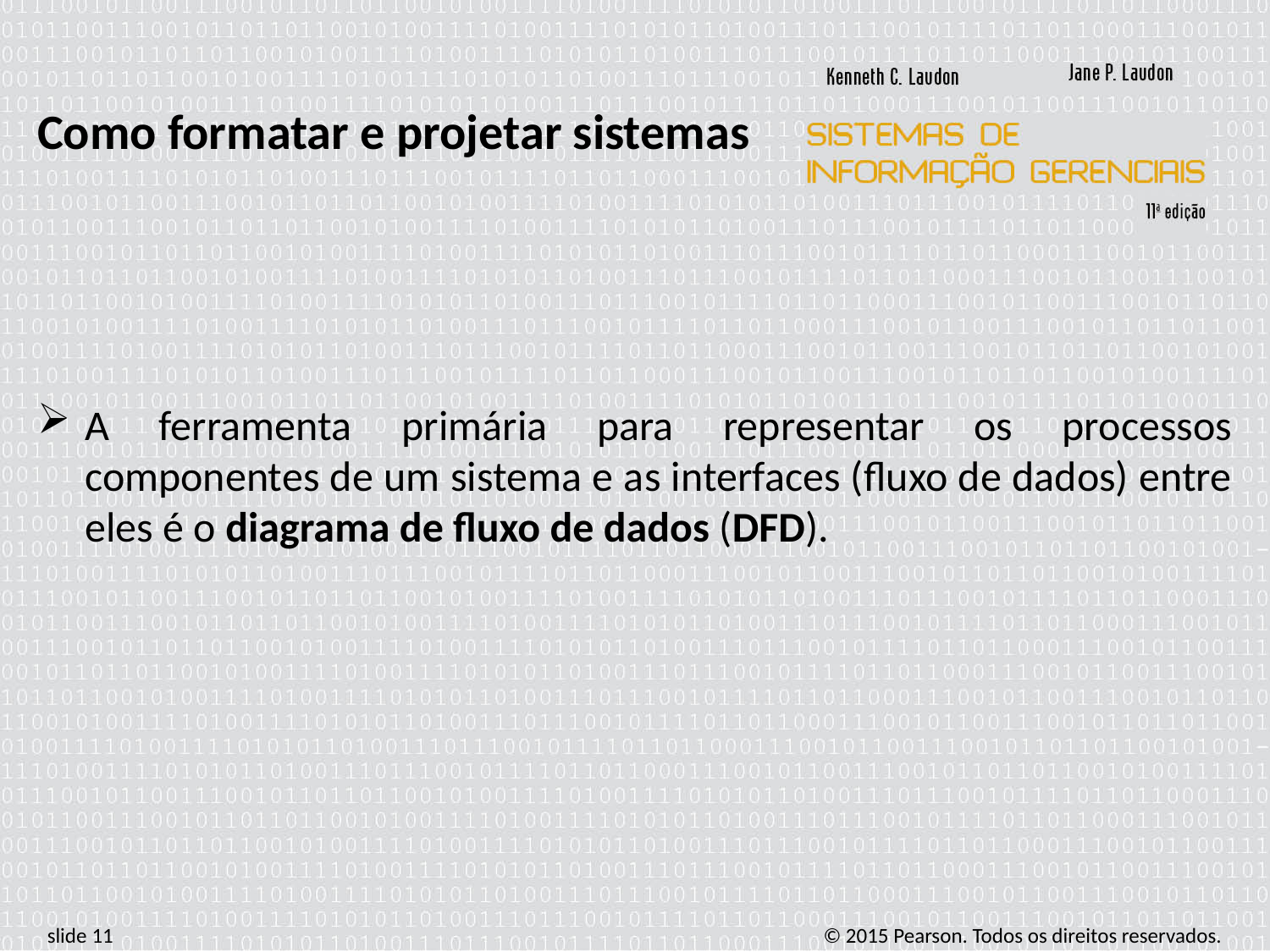

Como formatar e projetar sistemas

A ferramenta primária para representar os processos componentes de um sistema e as interfaces (fluxo de dados) entre eles é o diagrama de fluxo de dados (DFD).